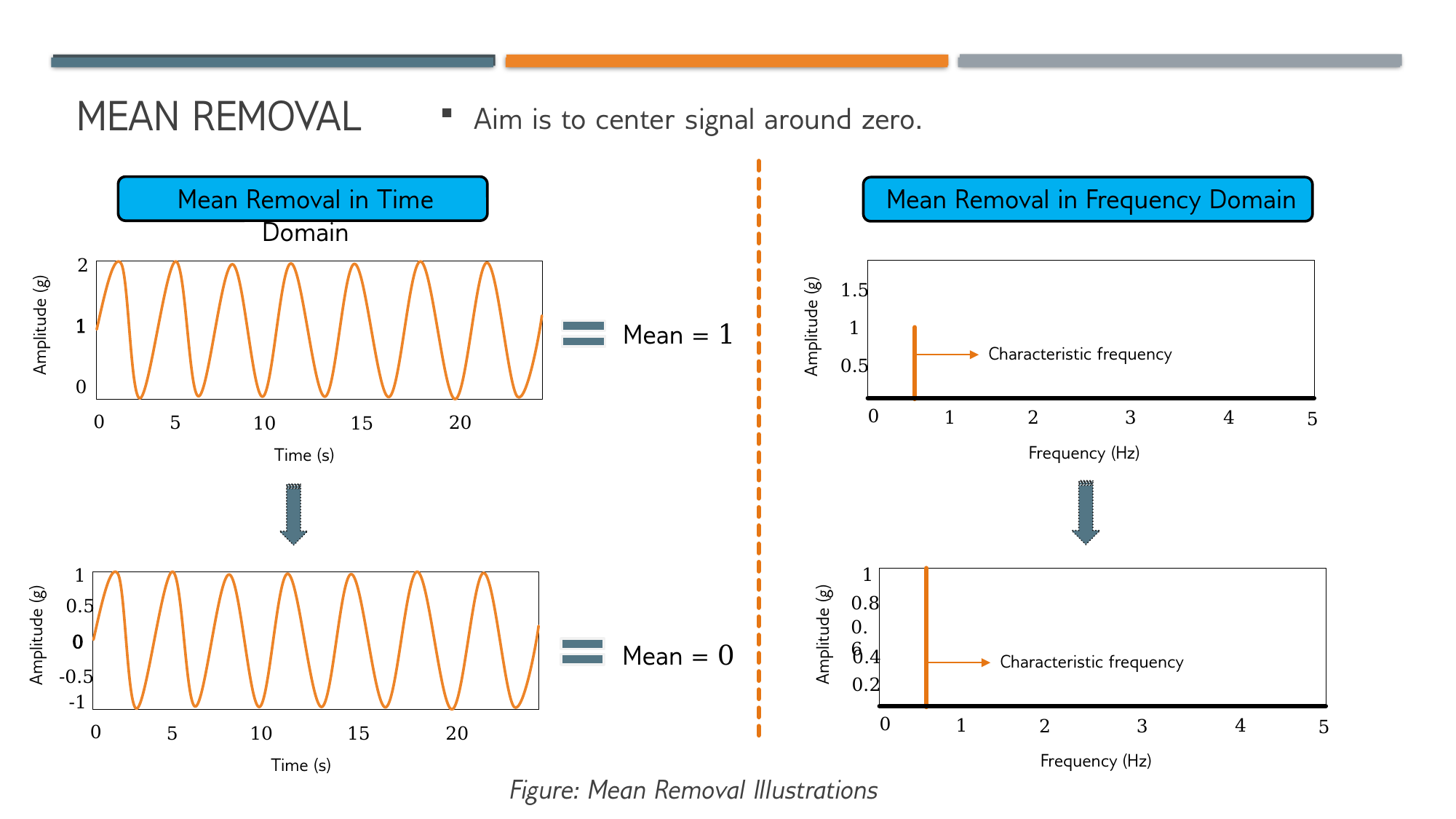

# MEAN REMOVAL
Aim is to center signal around zero.
Mean Removal in Time Domain

Mean Removal in Frequency Domain

Amplitude (g)
2

1
0
0
5
20
10
15
Time (s)
Amplitude (g)

1.5
1
Characteristic frequency
0.5
0
1
4
2
3
5
Frequency (Hz)

Mean = 1

Amplitude (g)

0.8
0.6
0.4
Characteristic frequency
0
1
4
2
3
5
Frequency (Hz)
1
0.2
Amplitude (g)
1

0
-1
0
5
20
10
15
Time (s)
0.5
-0.5

Mean = 0
Figure: Mean Removal Illustrations